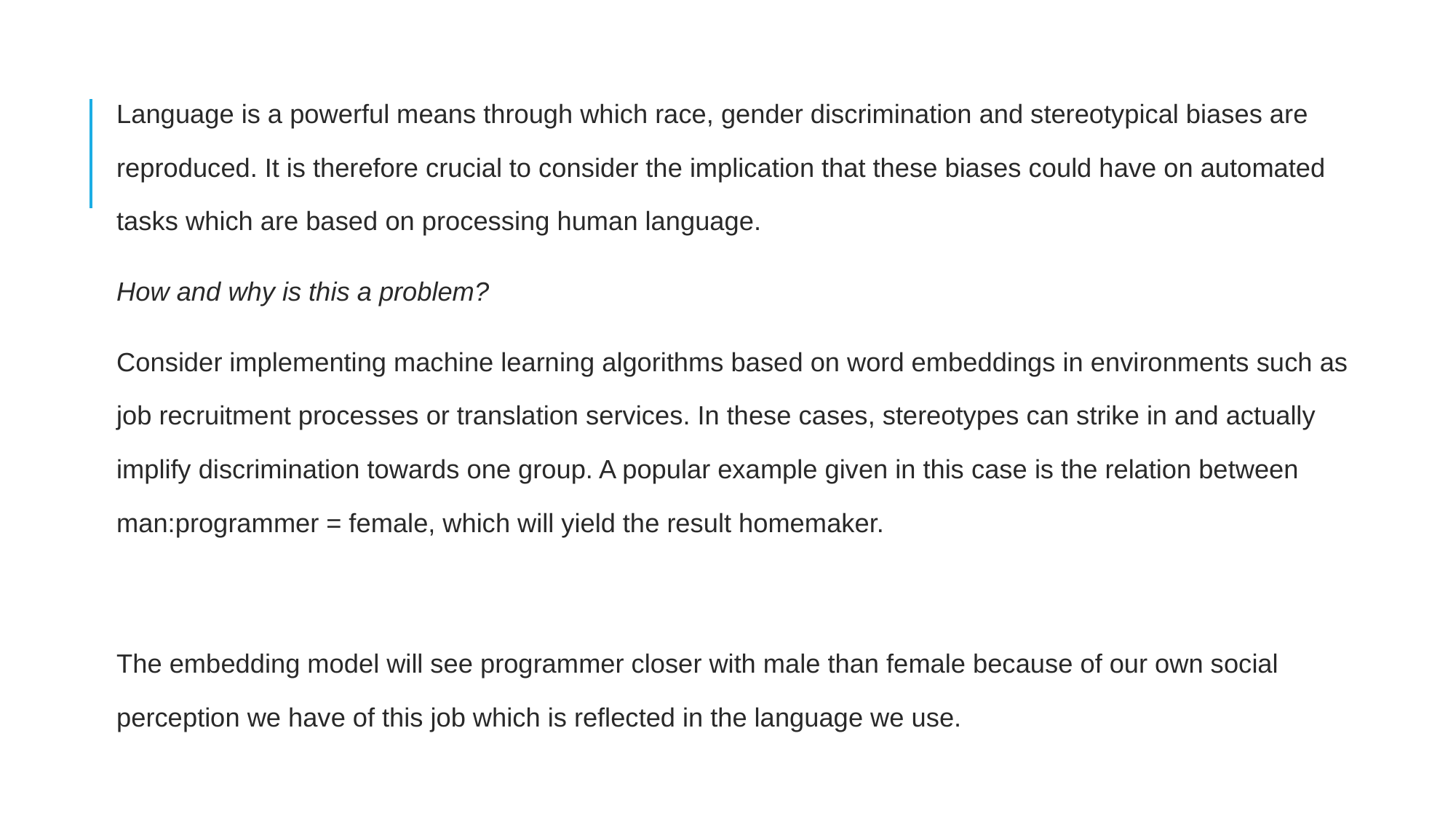

Language is a powerful means through which race, gender discrimination and stereotypical biases are reproduced. It is therefore crucial to consider the implication that these biases could have on automated tasks which are based on processing human language.
How and why is this a problem?
Consider implementing machine learning algorithms based on word embeddings in environments such as job recruitment processes or translation services. In these cases, stereotypes can strike in and actually implify discrimination towards one group. A popular example given in this case is the relation between man:programmer = female, which will yield the result homemaker.

The embedding model will see programmer closer with male than female because of our own social perception we have of this job which is reflected in the language we use.